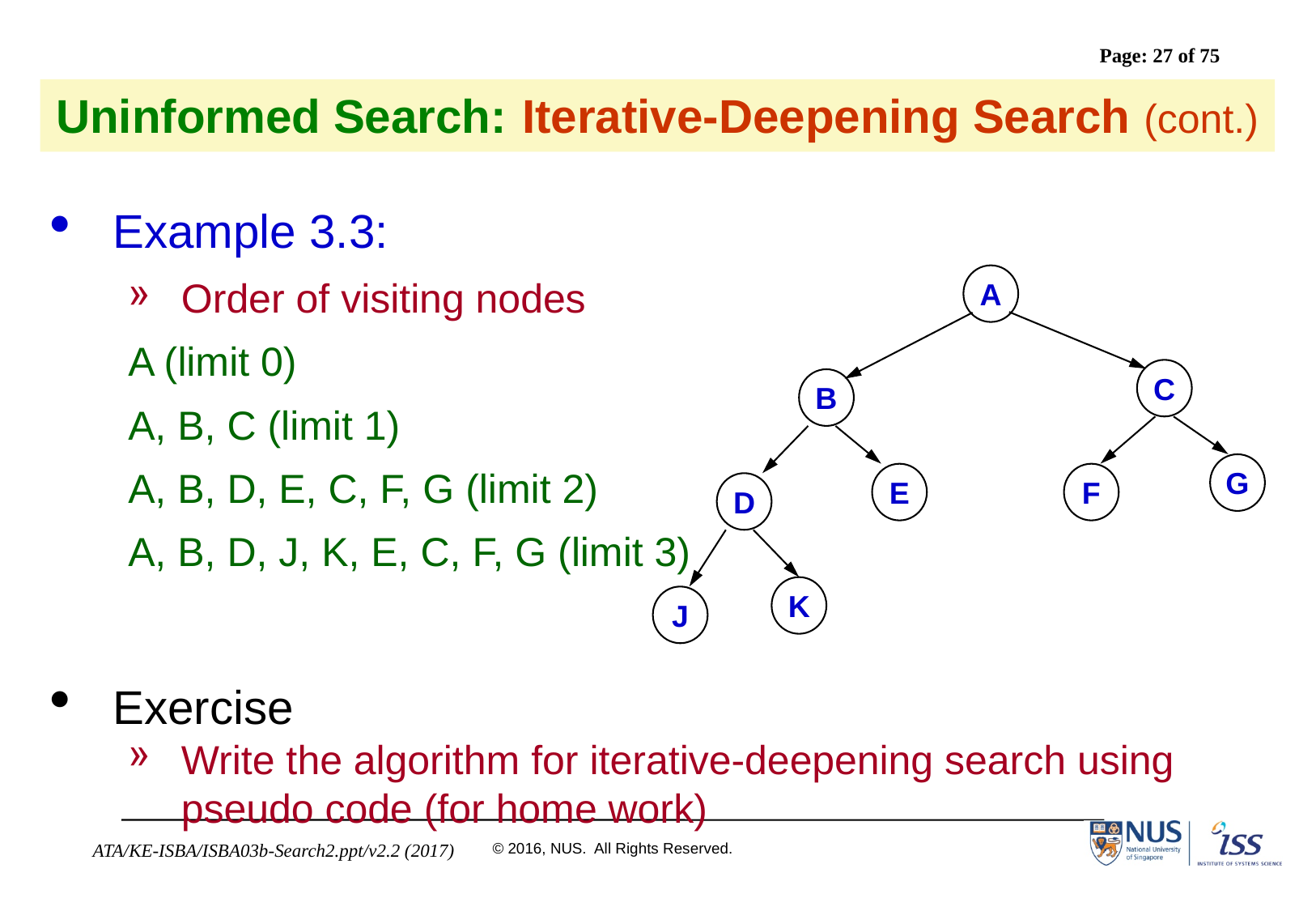

# Uninformed Search: Iterative-Deepening Search (cont.)
Example 3.3:
Order of visiting nodes
A (limit 0)
A, B, C (limit 1)
A, B, D, E, C, F, G (limit 2)
A, B, D, J, K, E, C, F, G (limit 3)

Exercise
Write the algorithm for iterative-deepening search using pseudo code (for home work)
A

C
B

G
E
F
D

K
J